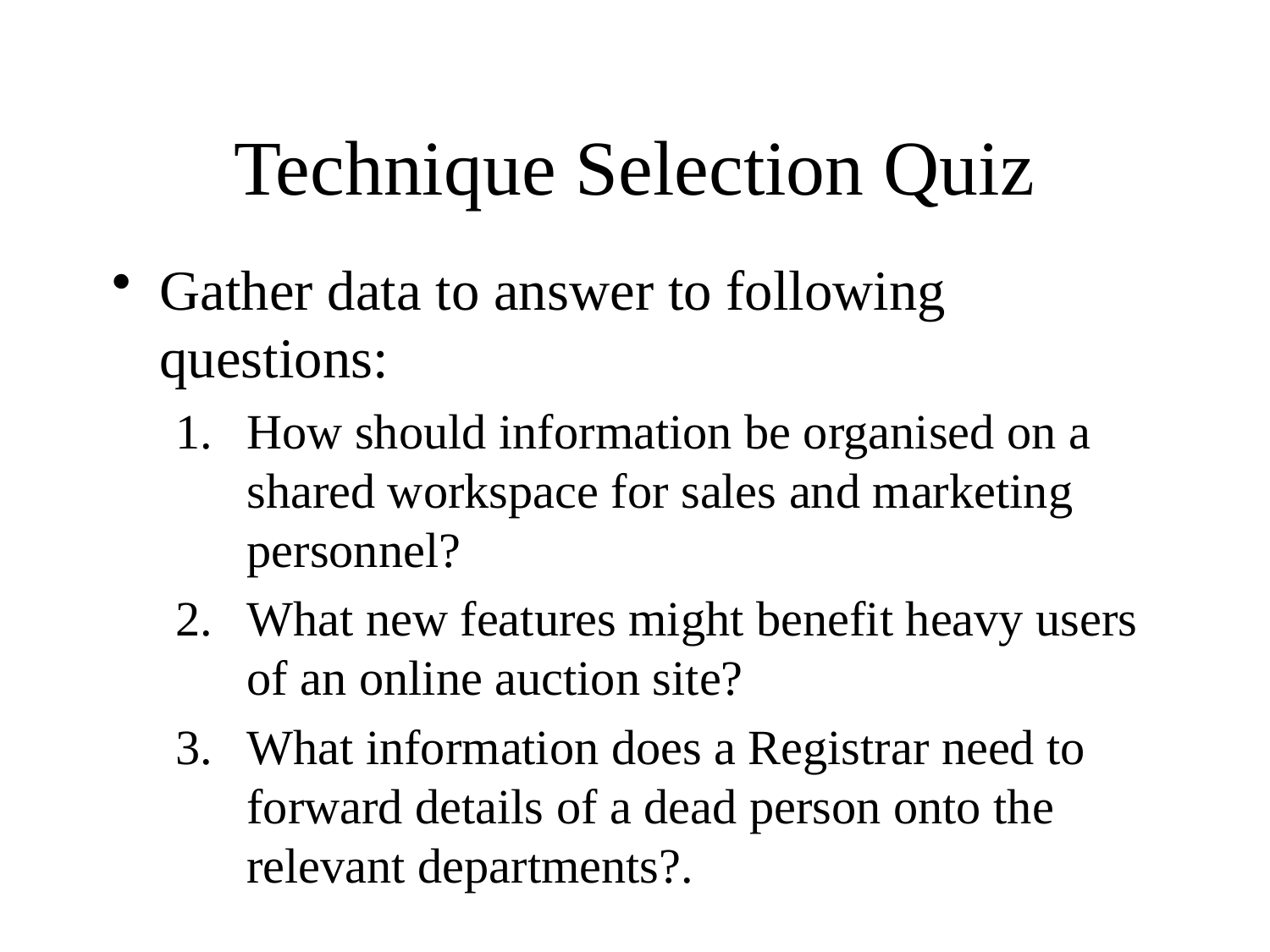

# Technique Selection Quiz
Gather data to answer to following questions:
How should information be organised on a shared workspace for sales and marketing personnel?
What new features might benefit heavy users of an online auction site?
What information does a Registrar need to forward details of a dead person onto the relevant departments?.